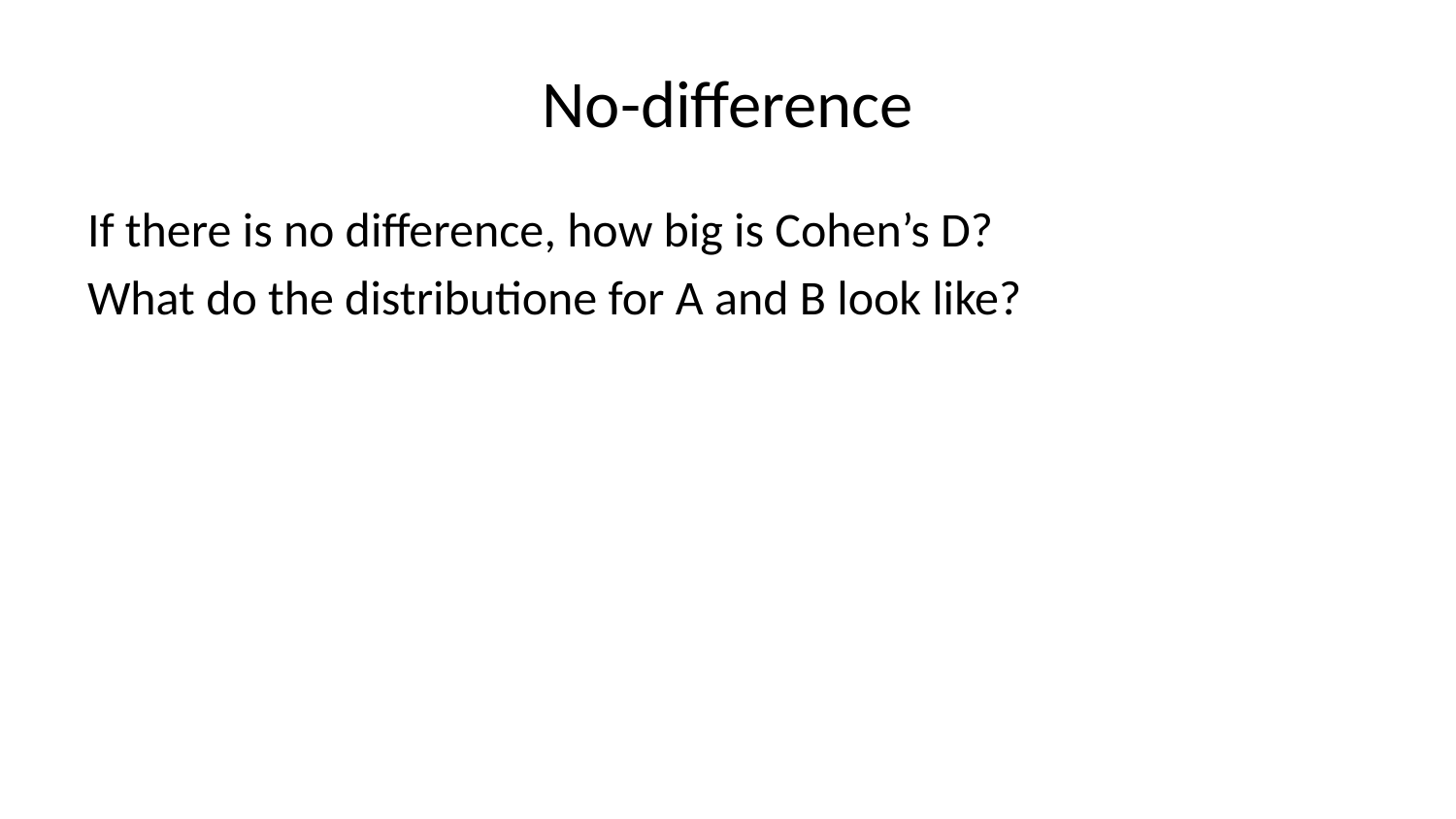

# No-difference
If there is no difference, how big is Cohen’s D?
What do the distributione for A and B look like?